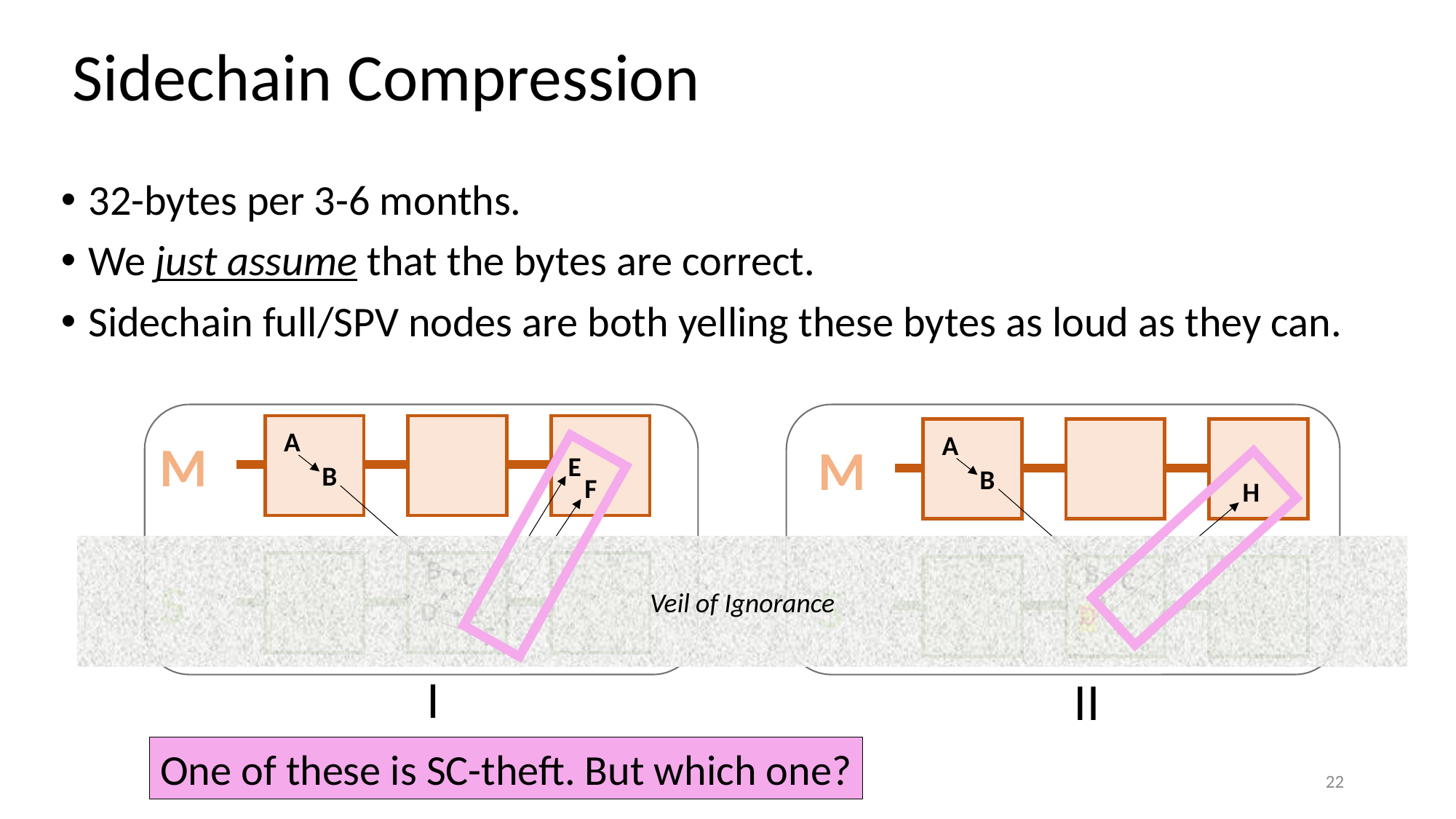

# Sidechain Compression
32-bytes per 3-6 months.
We just assume that the bytes are correct.
Sidechain full/SPV nodes are both yelling these bytes as loud as they can.

A
A
M
M
E
B
B
F
H

Veil of Ignorance
B
B

C

C
S
S
D
E
D
F
I
II
One of these is SC-theft. But which one?
22